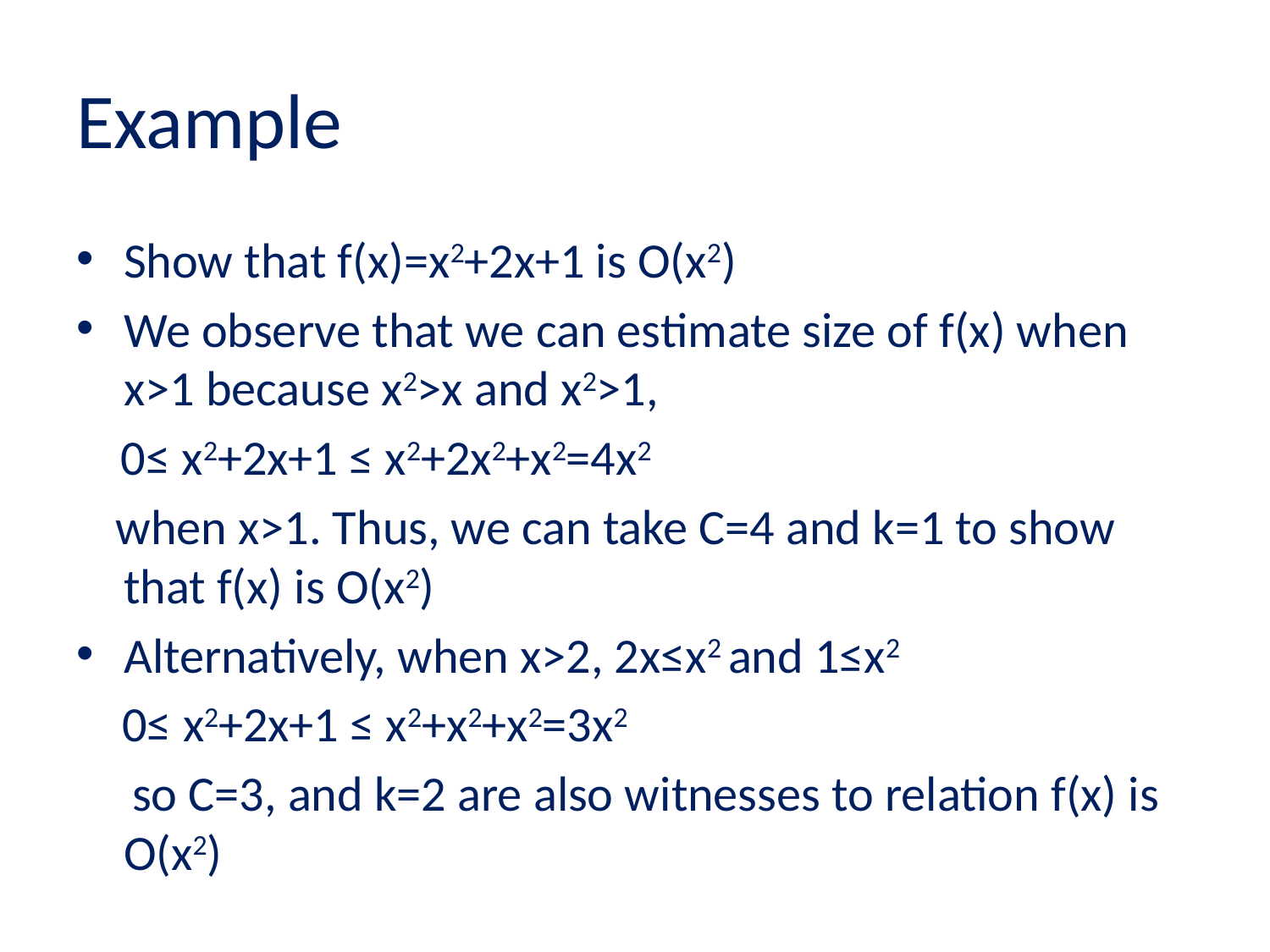

# Example
Show that f(x)=x2+2x+1 is O(x2)
We observe that we can estimate size of f(x) when x>1 because x2>x and x2>1,
    0≤ x2+2x+1 ≤ x2+2x2+x2=4x2
      when x>1. Thus, we can take C=4 and k=1 to show that f(x) is O(x2)
Alternatively, when x>2, 2x≤x2 and 1≤x2
       0≤ x2+2x+1 ≤ x2+x2+x2=3x2
     so C=3, and k=2 are also witnesses to relation f(x) is   O(x2)
40